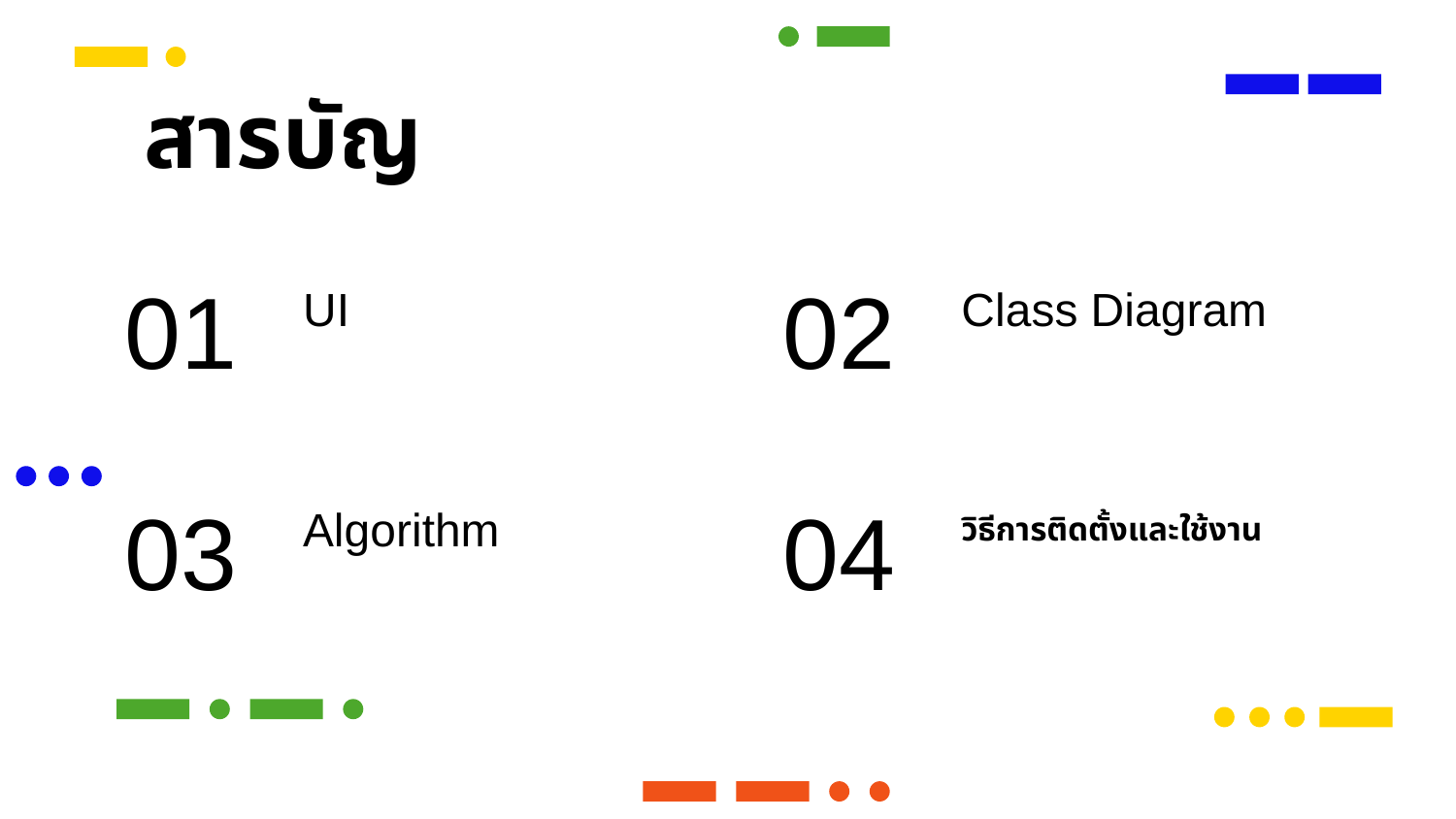

สารบัญ
01
02
# UI
Class Diagram
03
04
Algorithm
วิธีการติดตั้งและใช้งาน